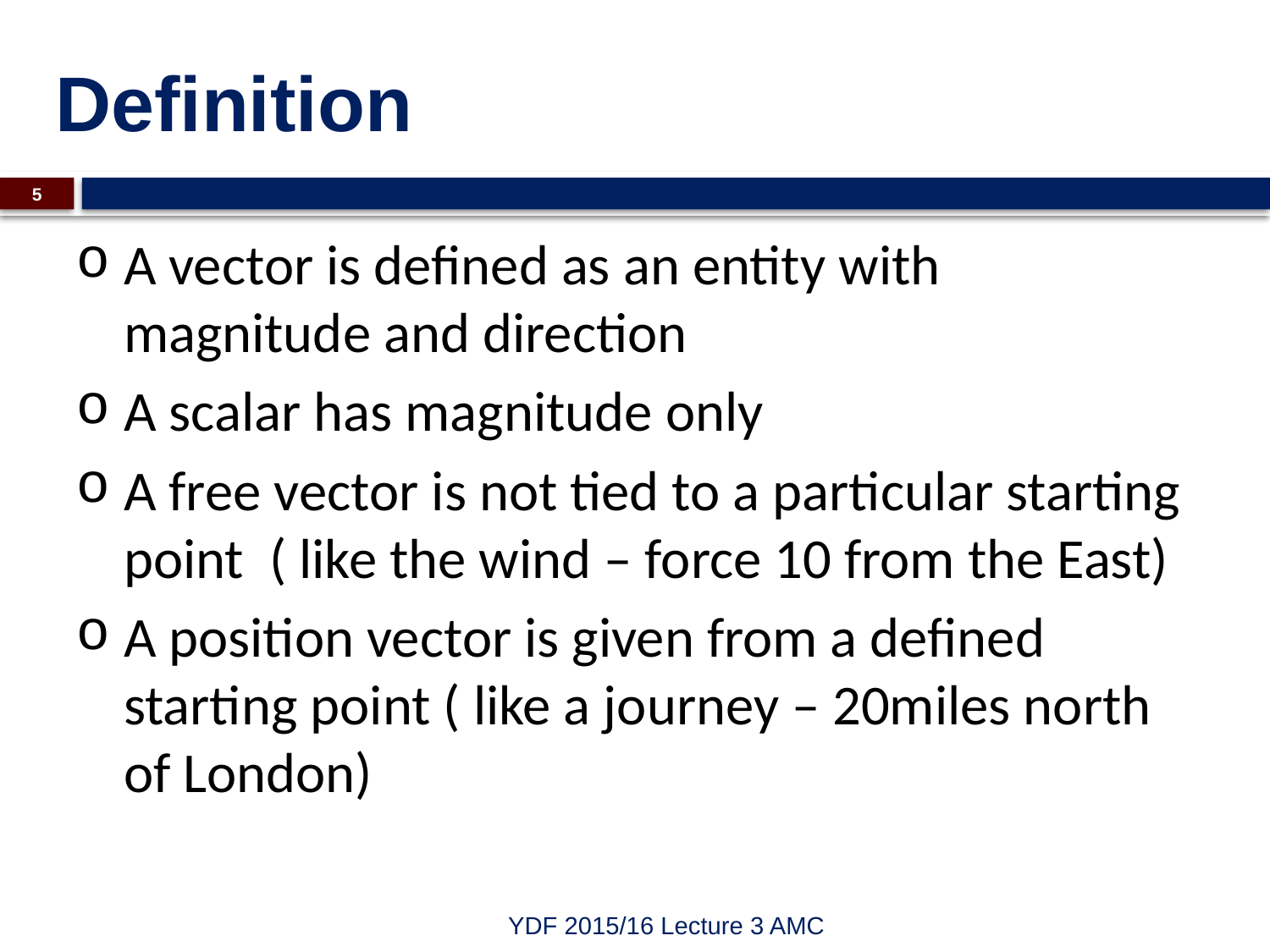

# Definition
5
A vector is defined as an entity with magnitude and direction
A scalar has magnitude only
A free vector is not tied to a particular starting point  ( like the wind – force 10 from the East)
A position vector is given from a defined starting point ( like a journey – 20miles north of London)
YDF 2015/16 Lecture 3 AMC